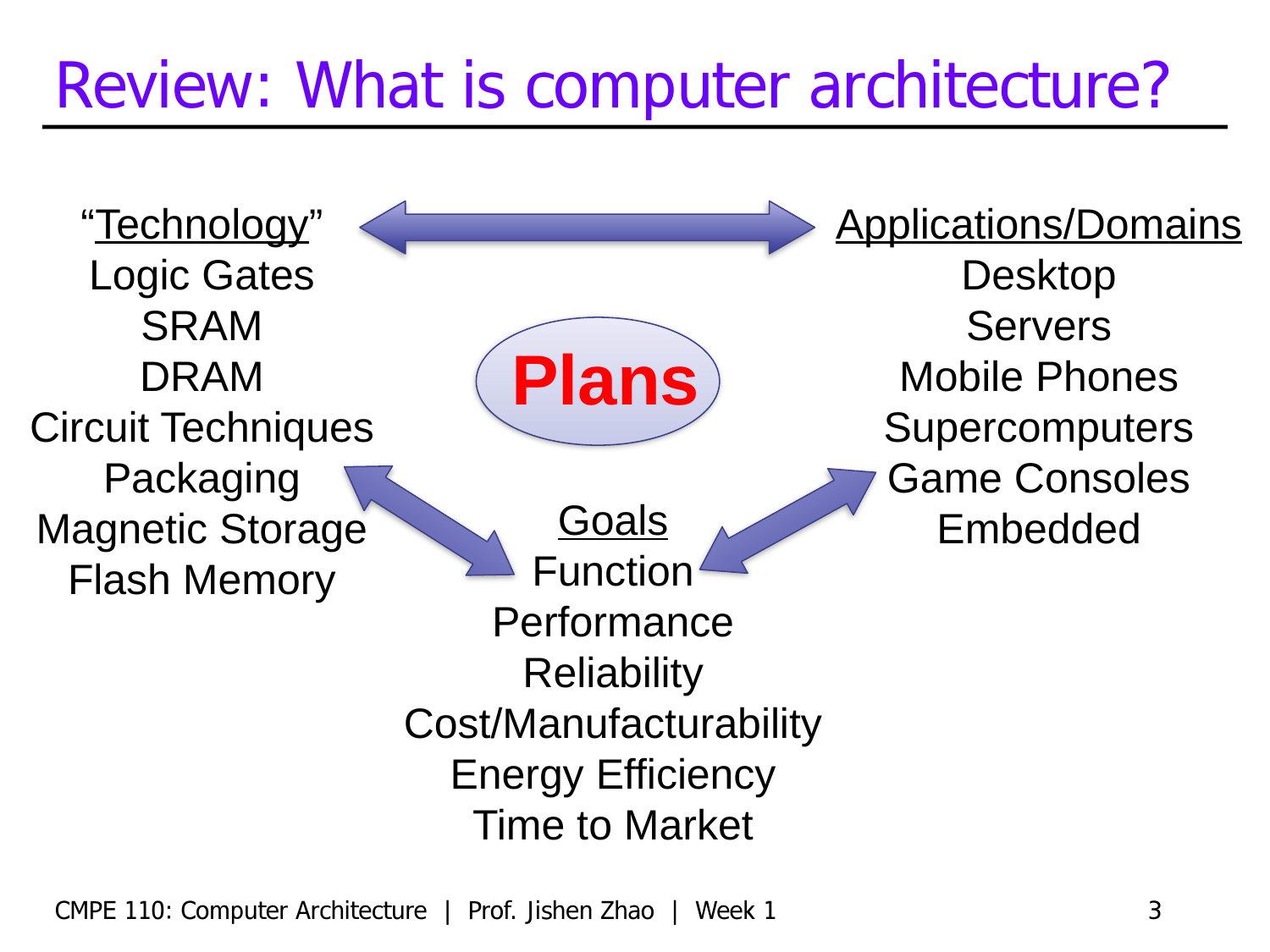

# Review: What is computer architecture?
“Technology”
Logic Gates
SRAM
DRAM
Circuit Techniques
Packaging
Magnetic Storage
Flash Memory
Applications/Domains
Desktop
Servers
Mobile Phones
Supercomputers
Game Consoles
Embedded

Plans
Goals
Function
Performance
Reliability
Cost/Manufacturability
Energy Efficiency
Time to Market

CMPE 110: Computer Architecture  |  Prof. Jishen Zhao  |  Week 1
3